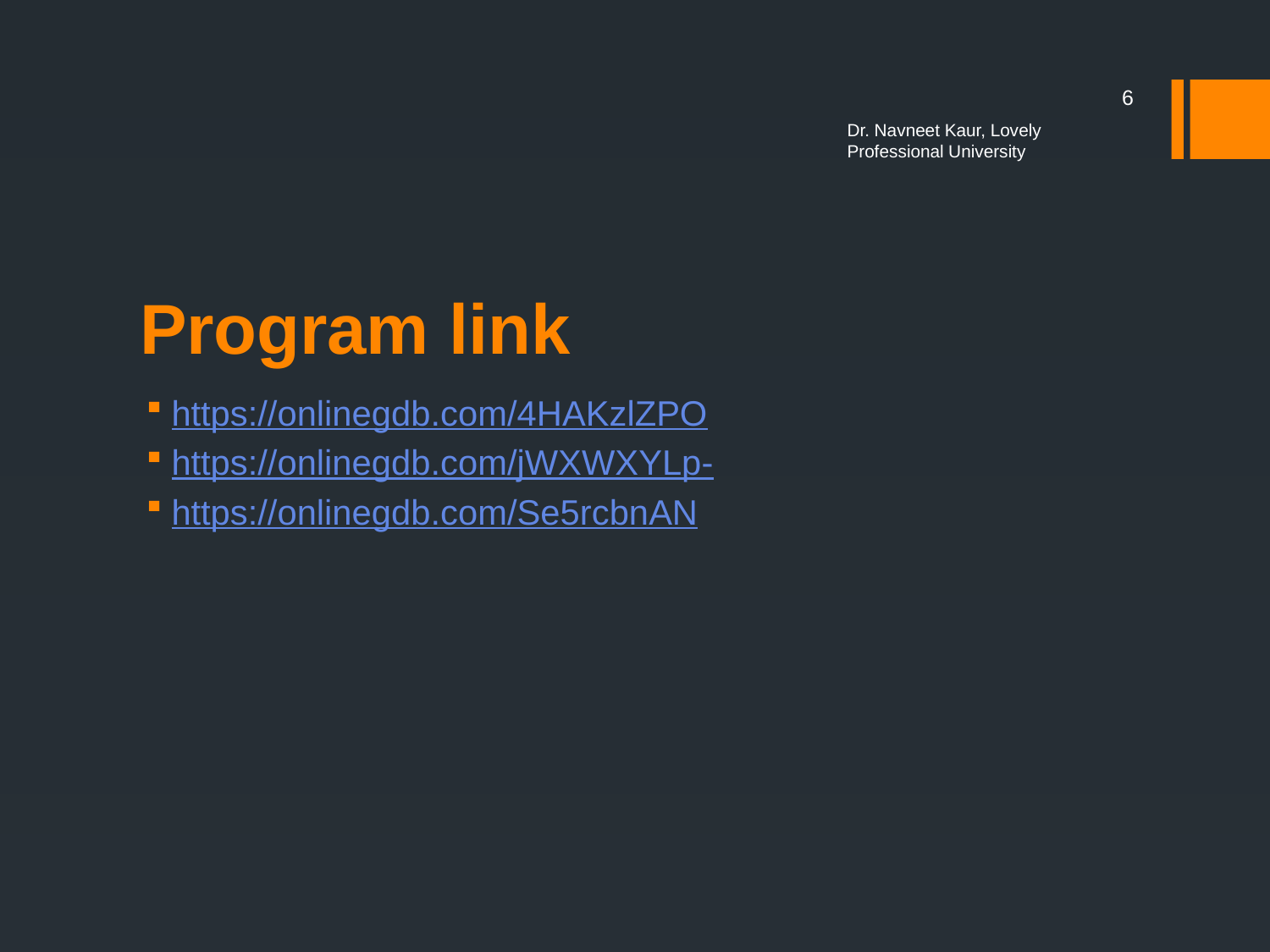

6
Dr. Navneet Kaur, Lovely Professional University
# Program link
https://onlinegdb.com/4HAKzlZPO
https://onlinegdb.com/jWXWXYLp-
https://onlinegdb.com/Se5rcbnAN